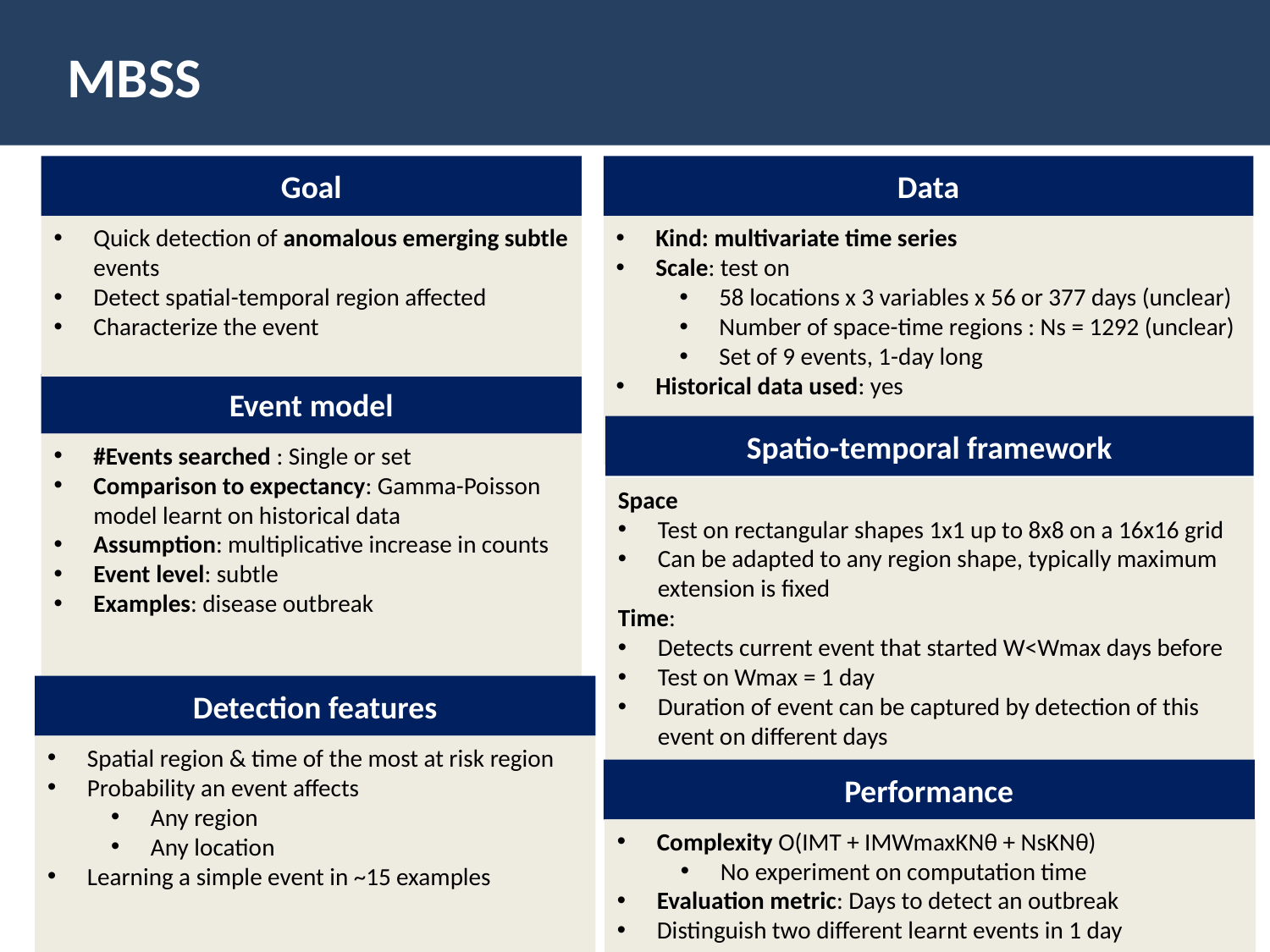

MBSS
Goal
Data
Quick detection of anomalous emerging subtle events
Detect spatial-temporal region affected
Characterize the event
Kind: multivariate time series
Scale: test on
58 locations x 3 variables x 56 or 377 days (unclear)
Number of space-time regions : Ns = 1292 (unclear)
Set of 9 events, 1-day long
Historical data used: yes
Event model
Spatio-temporal framework
#Events searched : Single or set
Comparison to expectancy: Gamma-Poisson model learnt on historical data
Assumption: multiplicative increase in counts
Event level: subtle
Examples: disease outbreak
Space
Test on rectangular shapes 1x1 up to 8x8 on a 16x16 grid
Can be adapted to any region shape, typically maximum extension is fixed
Time:
Detects current event that started W<Wmax days before
Test on Wmax = 1 day
Duration of event can be captured by detection of this event on different days
Detection features
Spatial region & time of the most at risk region
Probability an event affects
Any region
Any location
Learning a simple event in ~15 examples
Performance
Complexity O(IMT + IMWmaxKNθ + NsKNθ)
No experiment on computation time
Evaluation metric: Days to detect an outbreak
Distinguish two different learnt events in 1 day